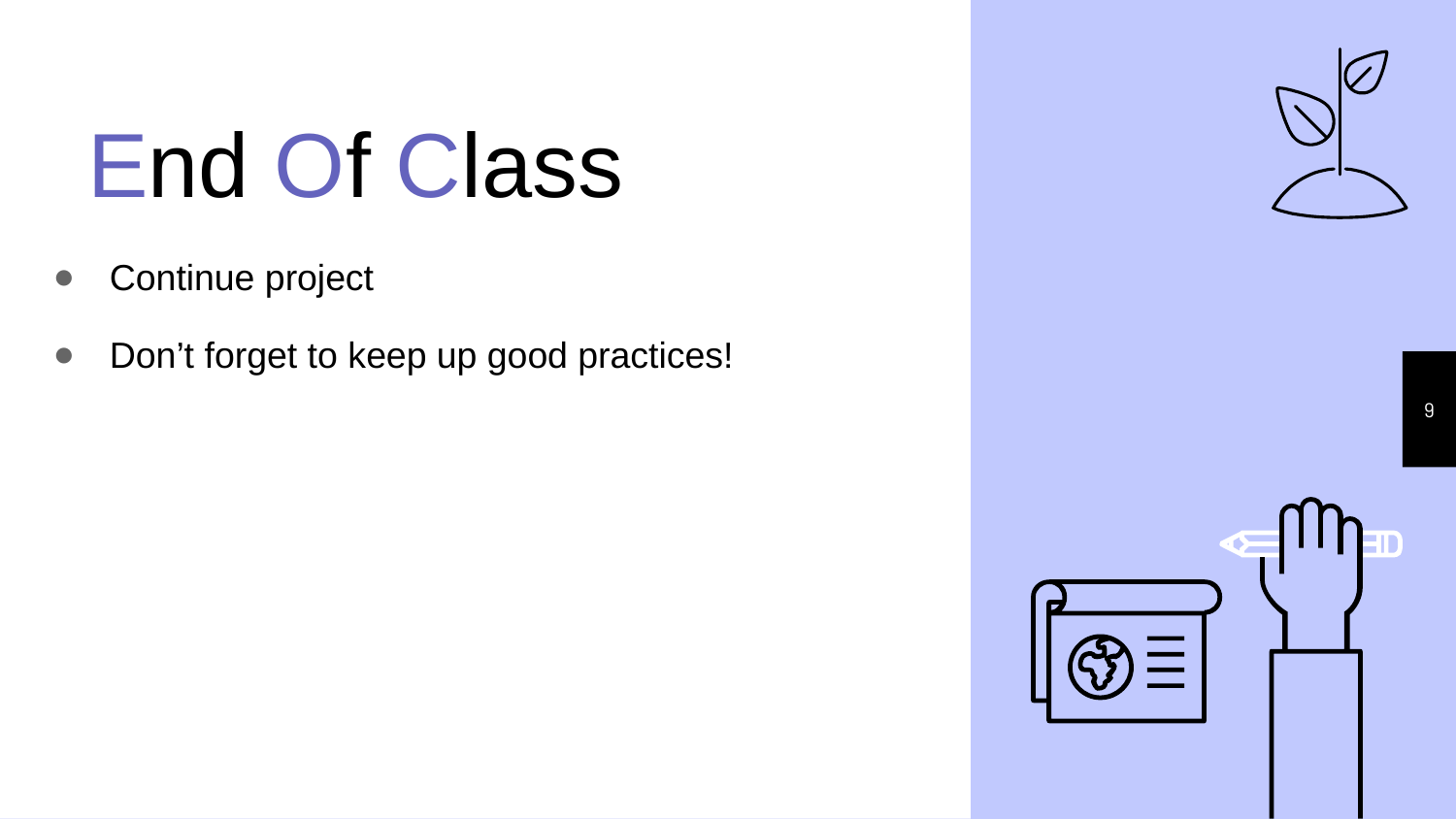

End Of Class
Continue project
Don’t forget to keep up good practices!
9